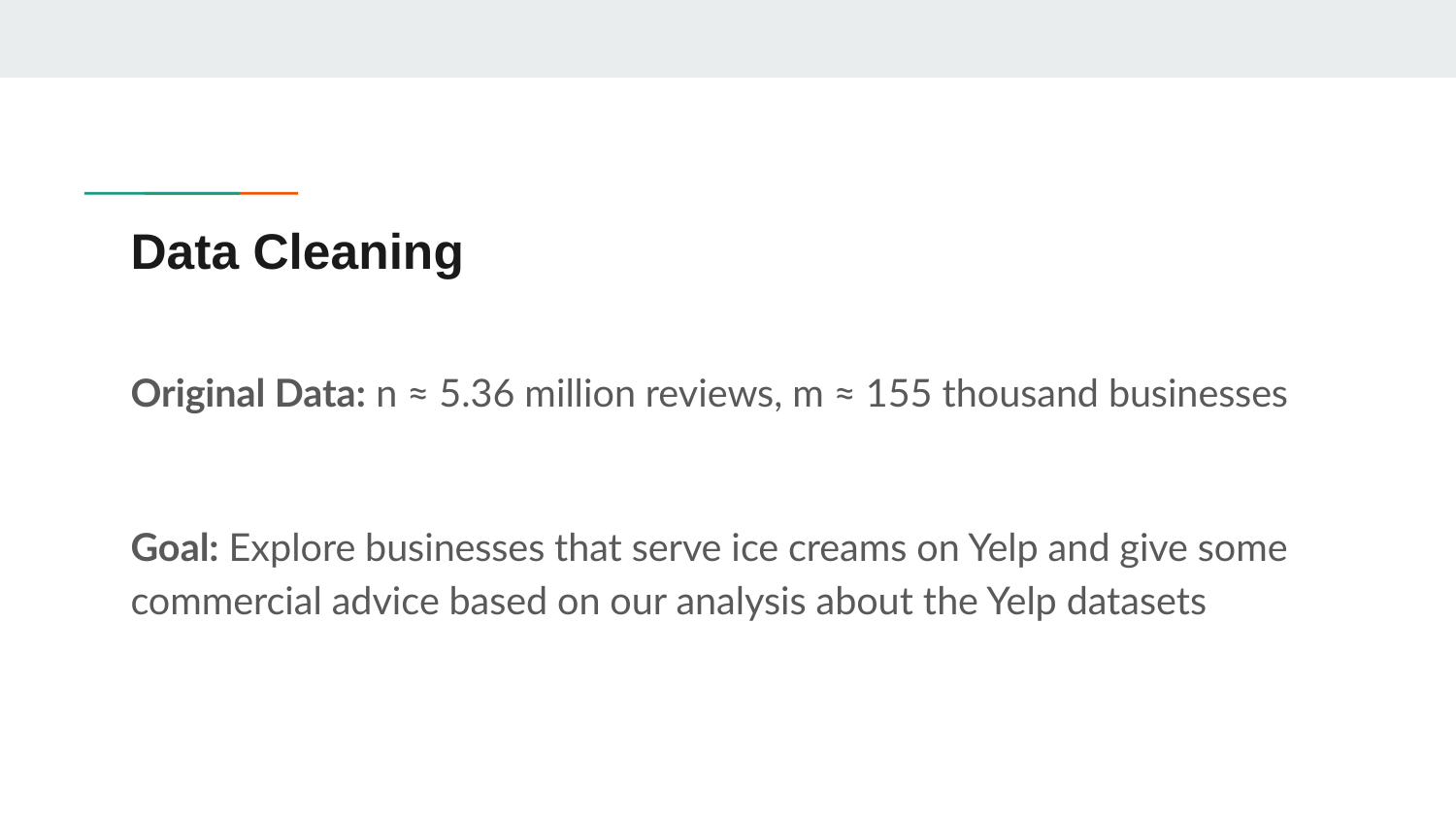

# Data Cleaning
Original Data: n ≈ 5.36 million reviews, m ≈ 155 thousand businesses

Goal: Explore businesses that serve ice creams on Yelp and give some commercial advice based on our analysis about the Yelp datasets